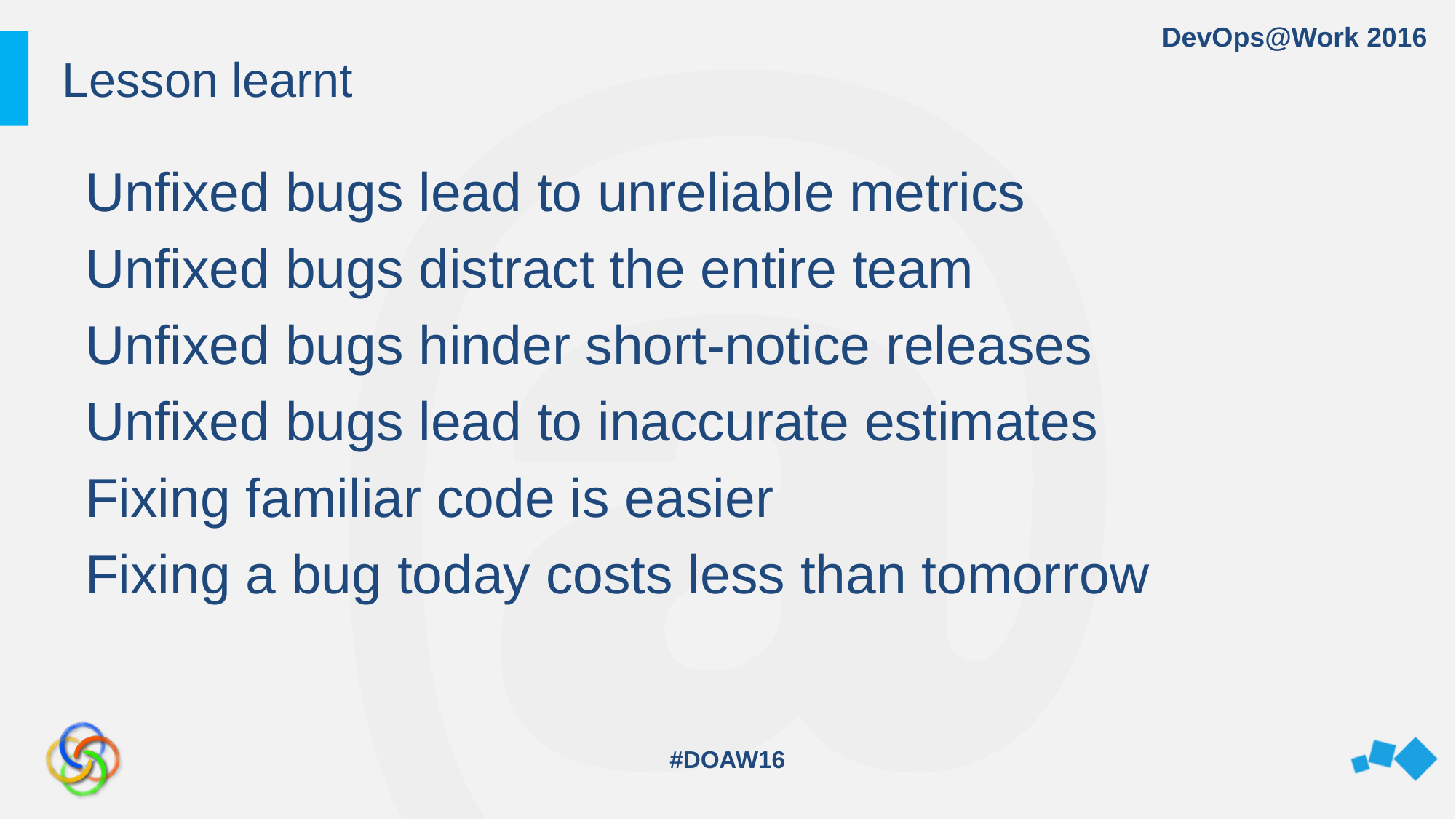

# Lesson learnt
Unfixed bugs lead to unreliable metrics
Unfixed bugs distract the entire team
Unfixed bugs hinder short-notice releases
Unfixed bugs lead to inaccurate estimates
Fixing familiar code is easier
Fixing a bug today costs less than tomorrow